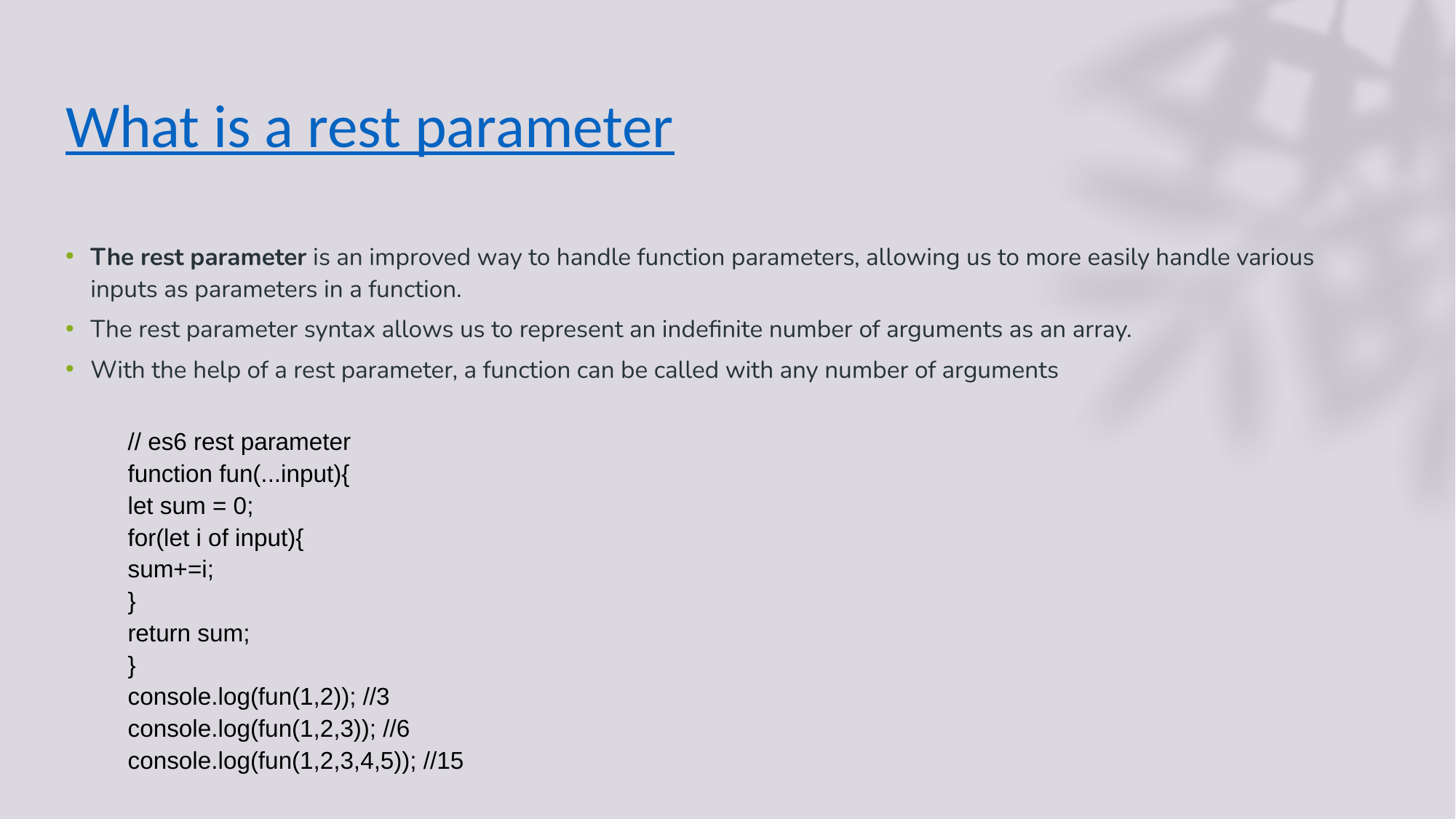

# What is a rest parameter
The rest parameter is an improved way to handle function parameters, allowing us to more easily handle various inputs as parameters in a function.
The rest parameter syntax allows us to represent an indefinite number of arguments as an array.
With the help of a rest parameter, a function can be called with any number of arguments

	// es6 rest parameter
	function fun(...input){
		let sum = 0;
		for(let i of input){
			sum+=i;
		}
		return sum;
	}
	console.log(fun(1,2)); //3
	console.log(fun(1,2,3)); //6
	console.log(fun(1,2,3,4,5)); //15